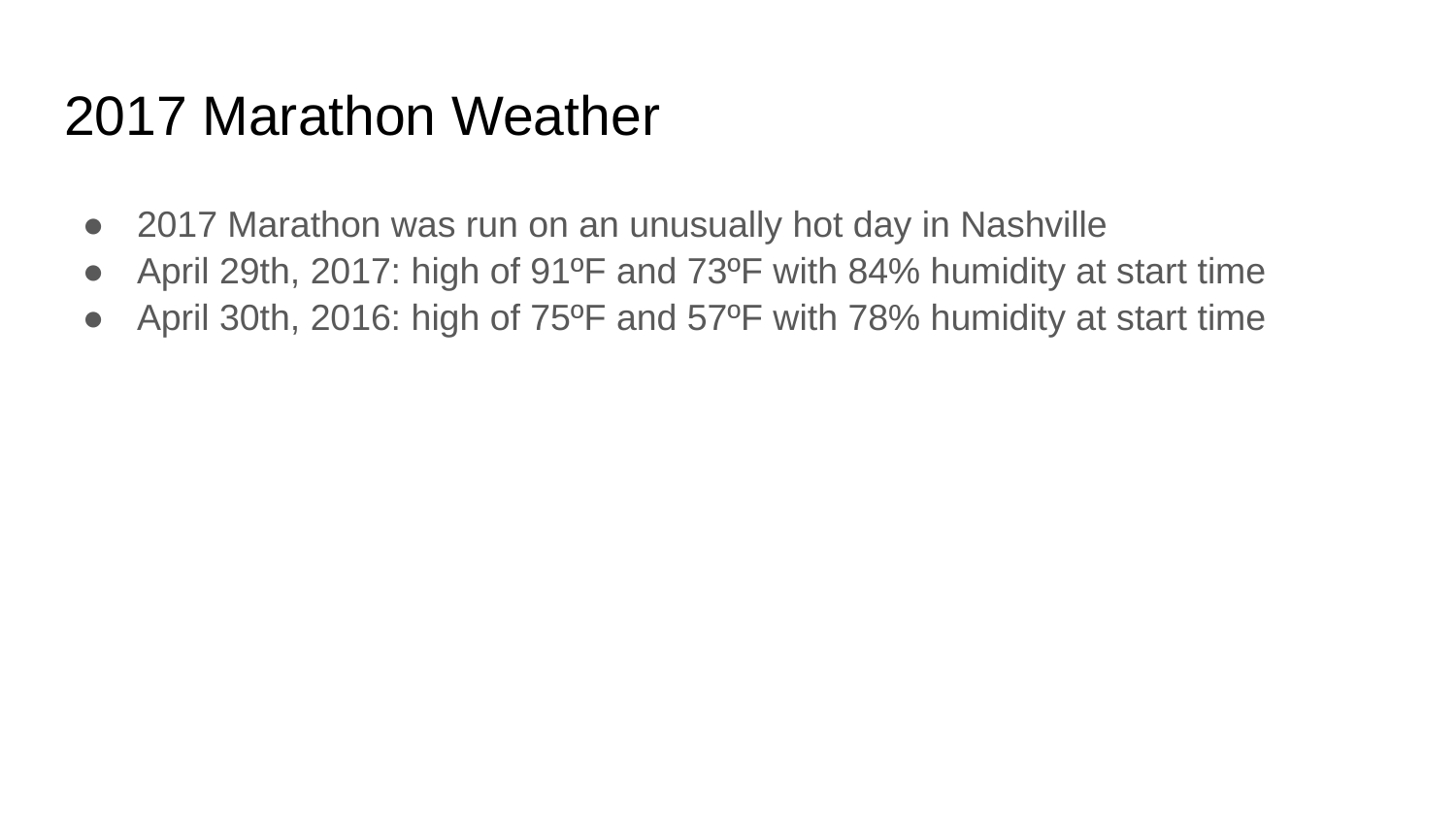

# 2017 Marathon Weather
2017 Marathon was run on an unusually hot day in Nashville
April 29th, 2017: high of 91ºF and 73ºF with 84% humidity at start time
April 30th, 2016: high of 75ºF and 57ºF with 78% humidity at start time